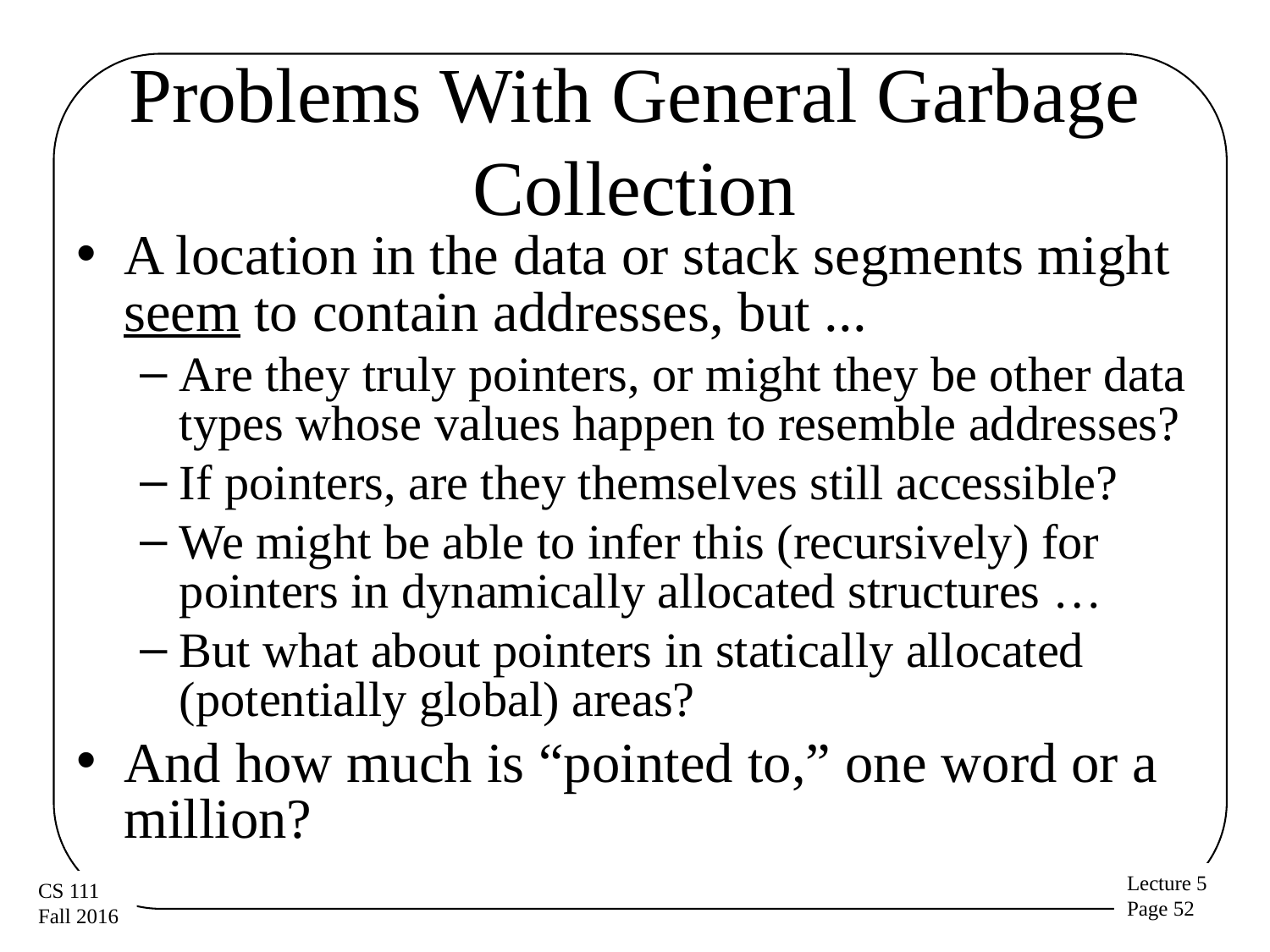

# Problems With General Garbage Collection
A location in the data or stack segments might seem to contain addresses, but ...
Are they truly pointers, or might they be other data types whose values happen to resemble addresses?
If pointers, are they themselves still accessible?
We might be able to infer this (recursively) for pointers in dynamically allocated structures …
But what about pointers in statically allocated (potentially global) areas?
And how much is “pointed to,” one word or a million?